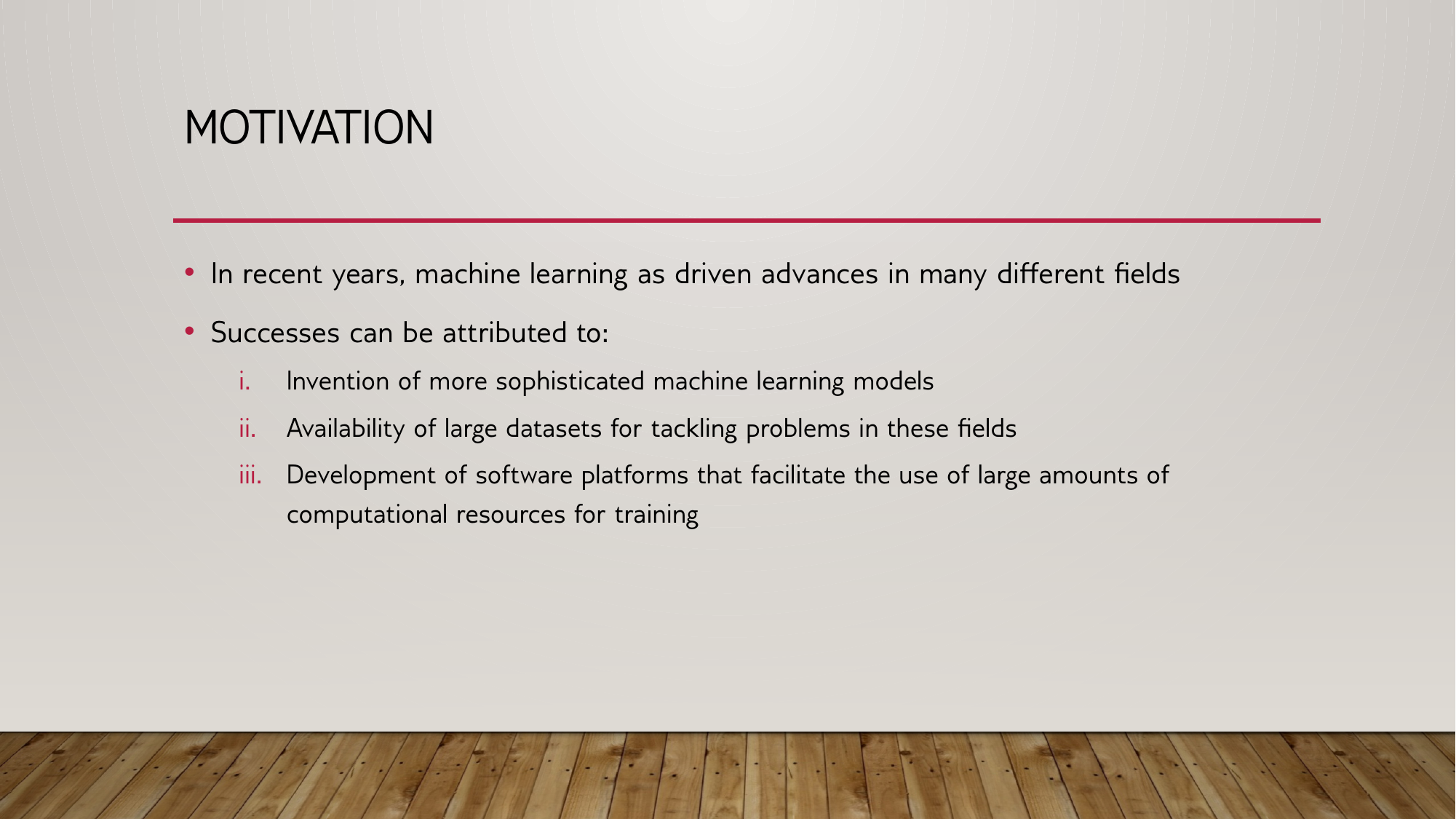

# Motivation
In recent years, machine learning as driven advances in many different fields
Successes can be attributed to:
Invention of more sophisticated machine learning models
Availability of large datasets for tackling problems in these fields
Development of software platforms that facilitate the use of large amounts of computational resources for training